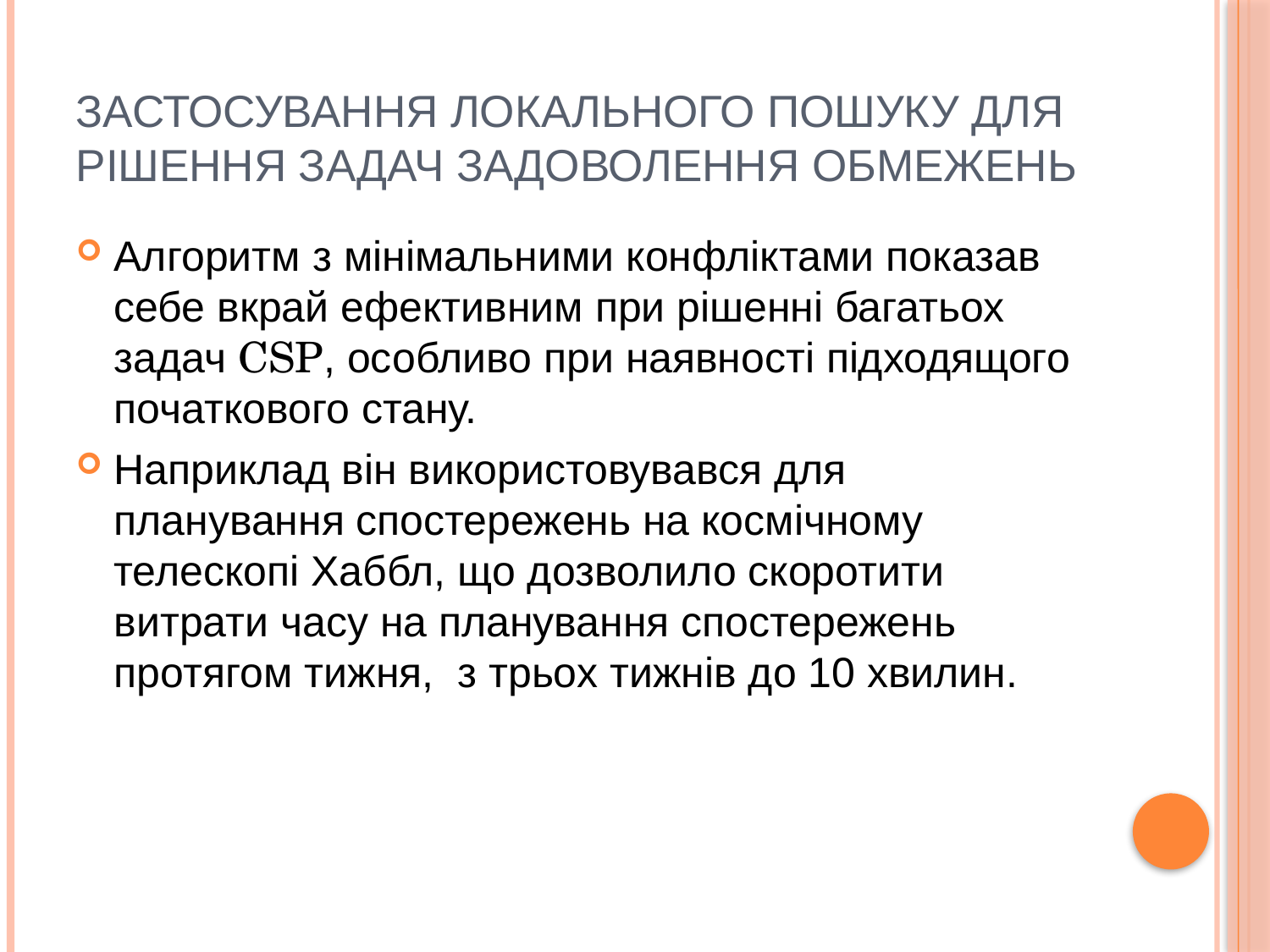

# Застосування локального пошуку для рішення задач задоволення обмежень
Алгоритм з мінімальними конфліктами показав себе вкрай ефективним при рішенні багатьох задач CSP, особливо при наявності підходящого початкового стану.
Наприклад він використовувався для планування спостережень на космічному телескопі Хаббл, що дозволило скоротити витрати часу на планування спостережень протягом тижня,  з трьох тижнів до 10 хвилин.